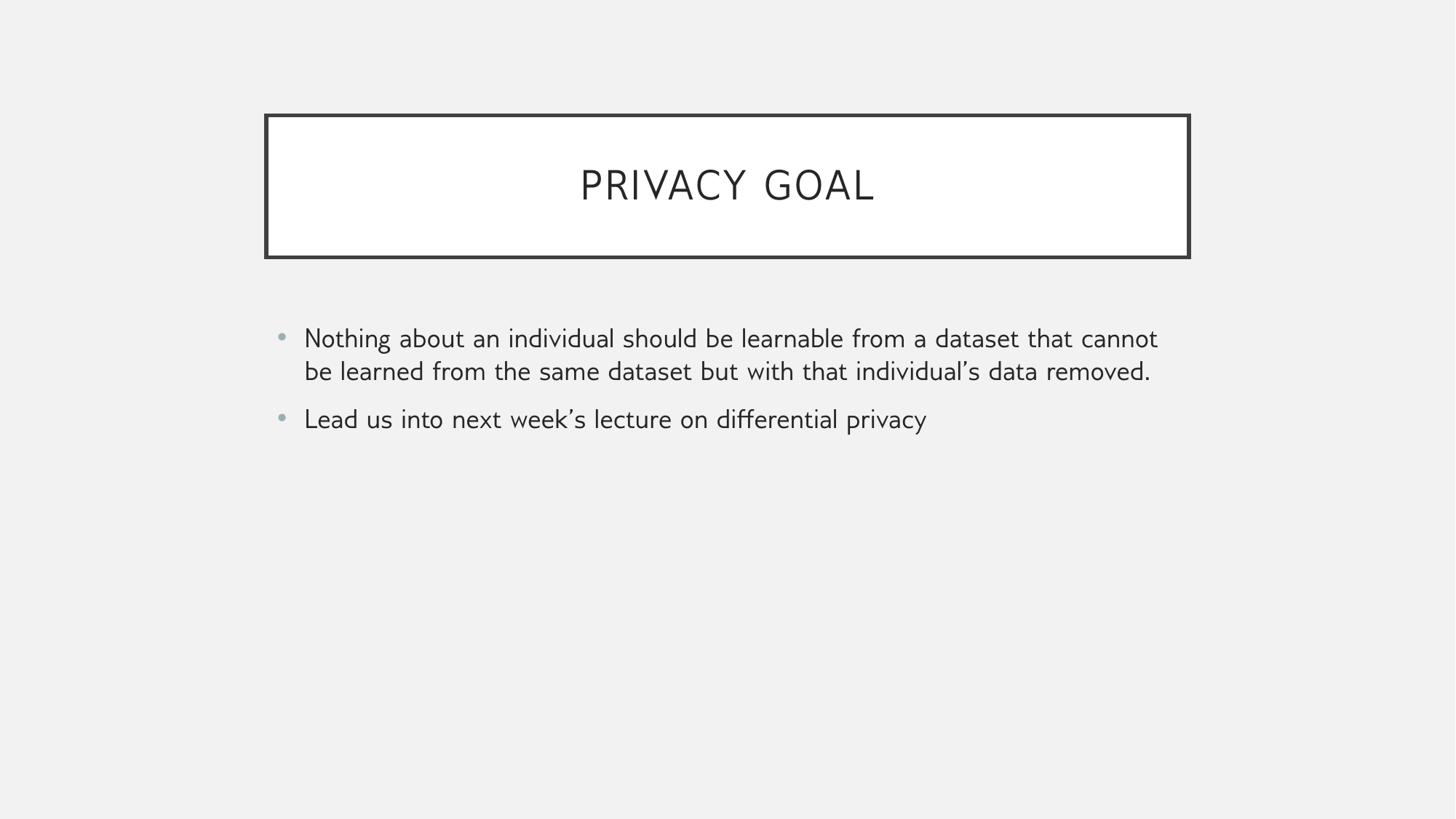

# Privacy goal
Nothing about an individual should be learnable from a dataset that cannot be learned from the same dataset but with that individual’s data removed.
Lead us into next week’s lecture on differential privacy